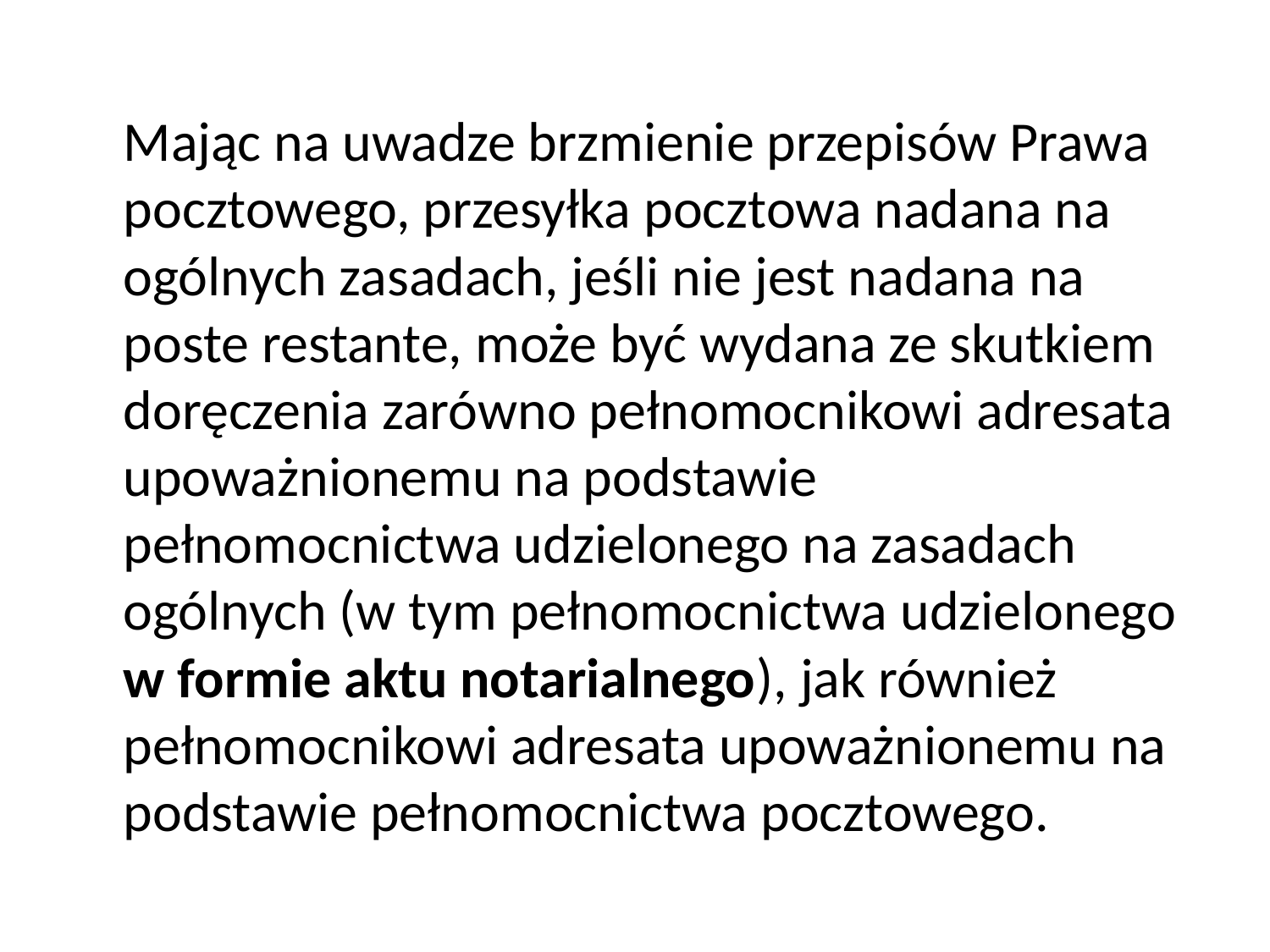

Mając na uwadze brzmienie przepisów Prawa pocztowego, przesyłka pocztowa nadana na ogólnych zasadach, jeśli nie jest nadana na poste restante, może być wydana ze skutkiem doręczenia zarówno pełnomocnikowi adresata upoważnionemu na podstawie pełnomocnictwa udzielonego na zasadach ogólnych (w tym pełnomocnictwa udzielonego w formie aktu notarialnego), jak również pełnomocnikowi adresata upoważnionemu na podstawie pełnomocnictwa pocztowego.